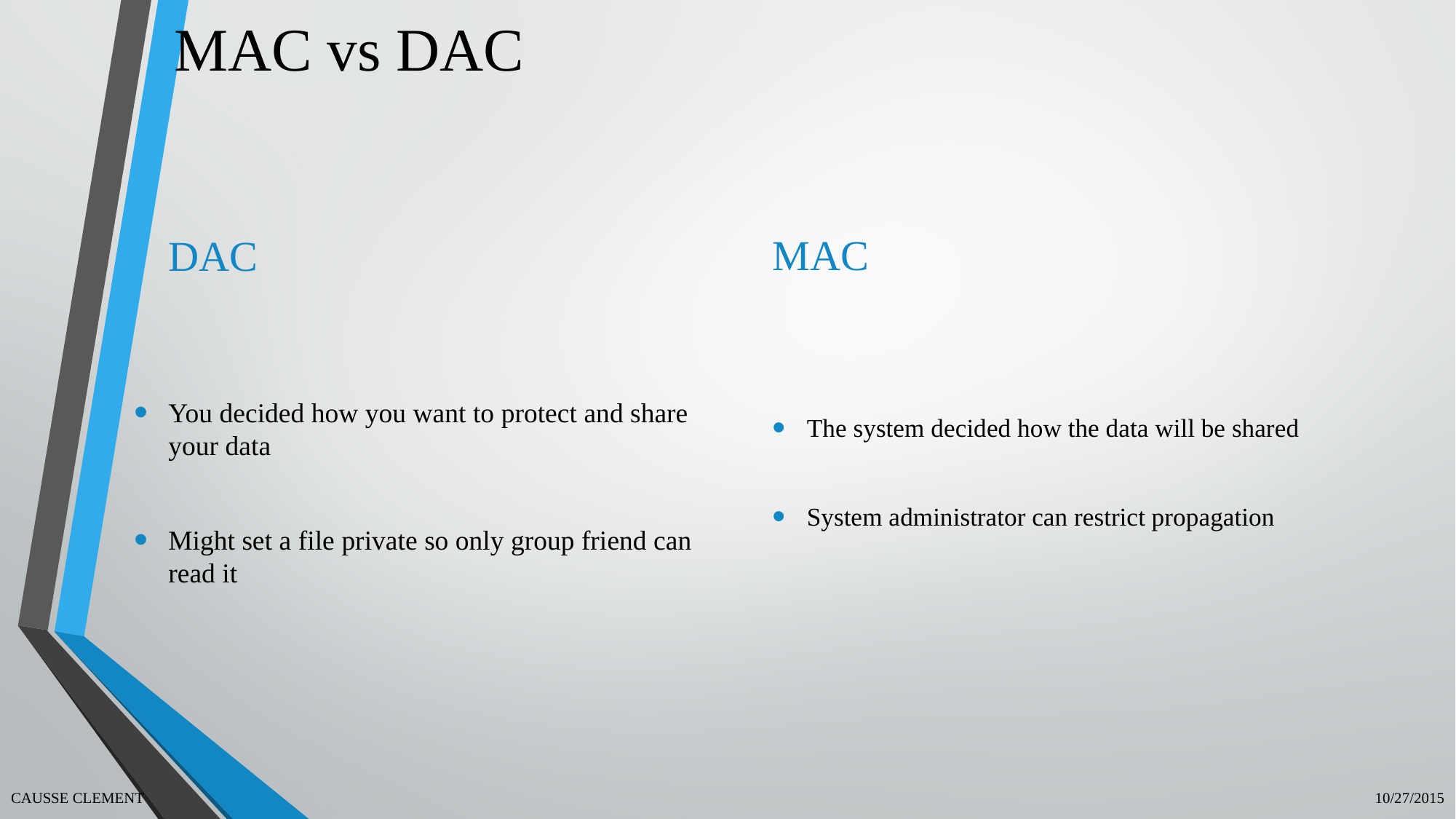

# MAC vs DAC
MAC
DAC
You decided how you want to protect and share your data

Might set a file private so only group friend can read it
The system decided how the data will be shared

System administrator can restrict propagation
10/27/2015
CAUSSE CLEMENT